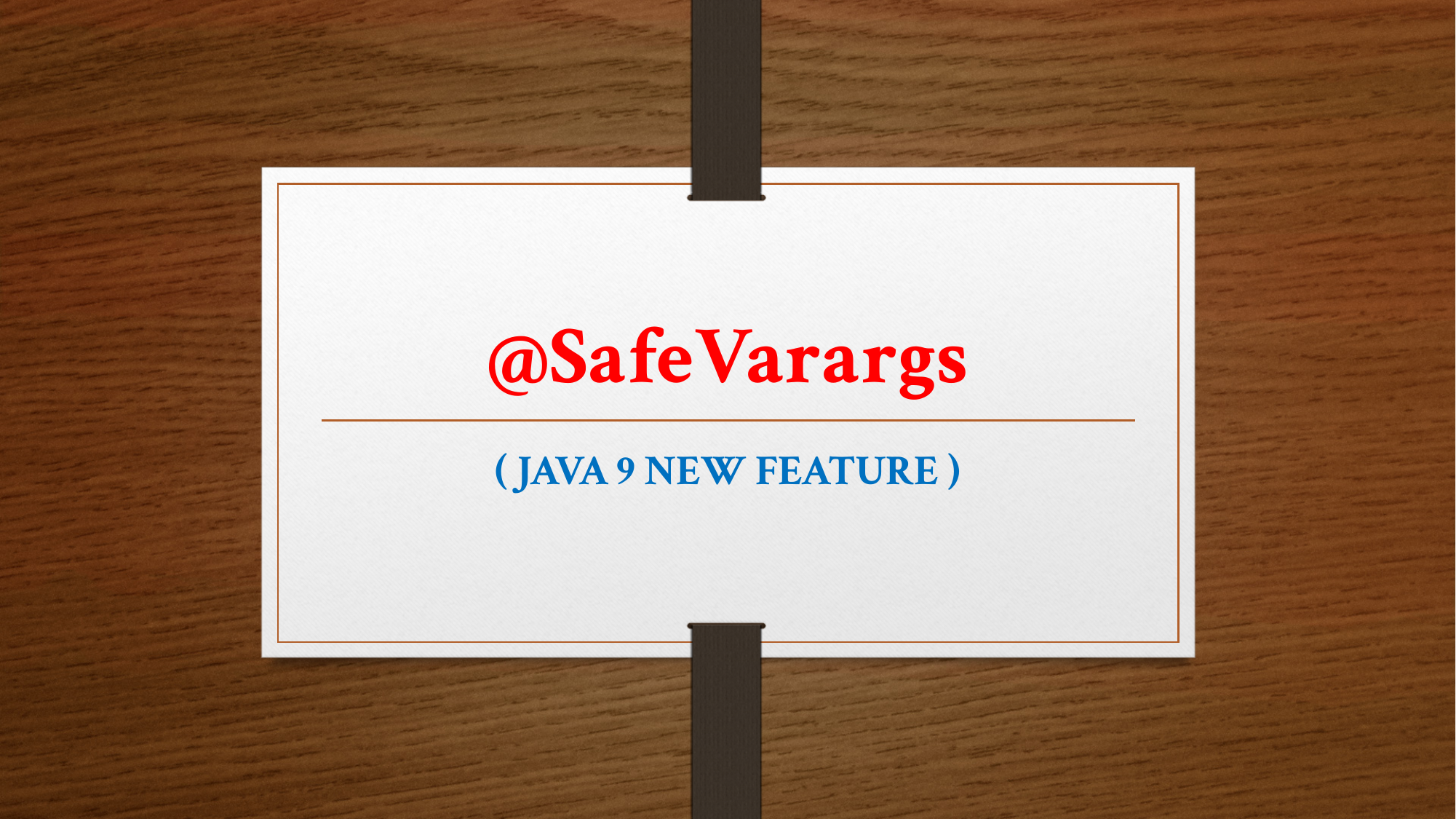

# @SafeVarargs
( JAVA 9 NEW FEATURE )